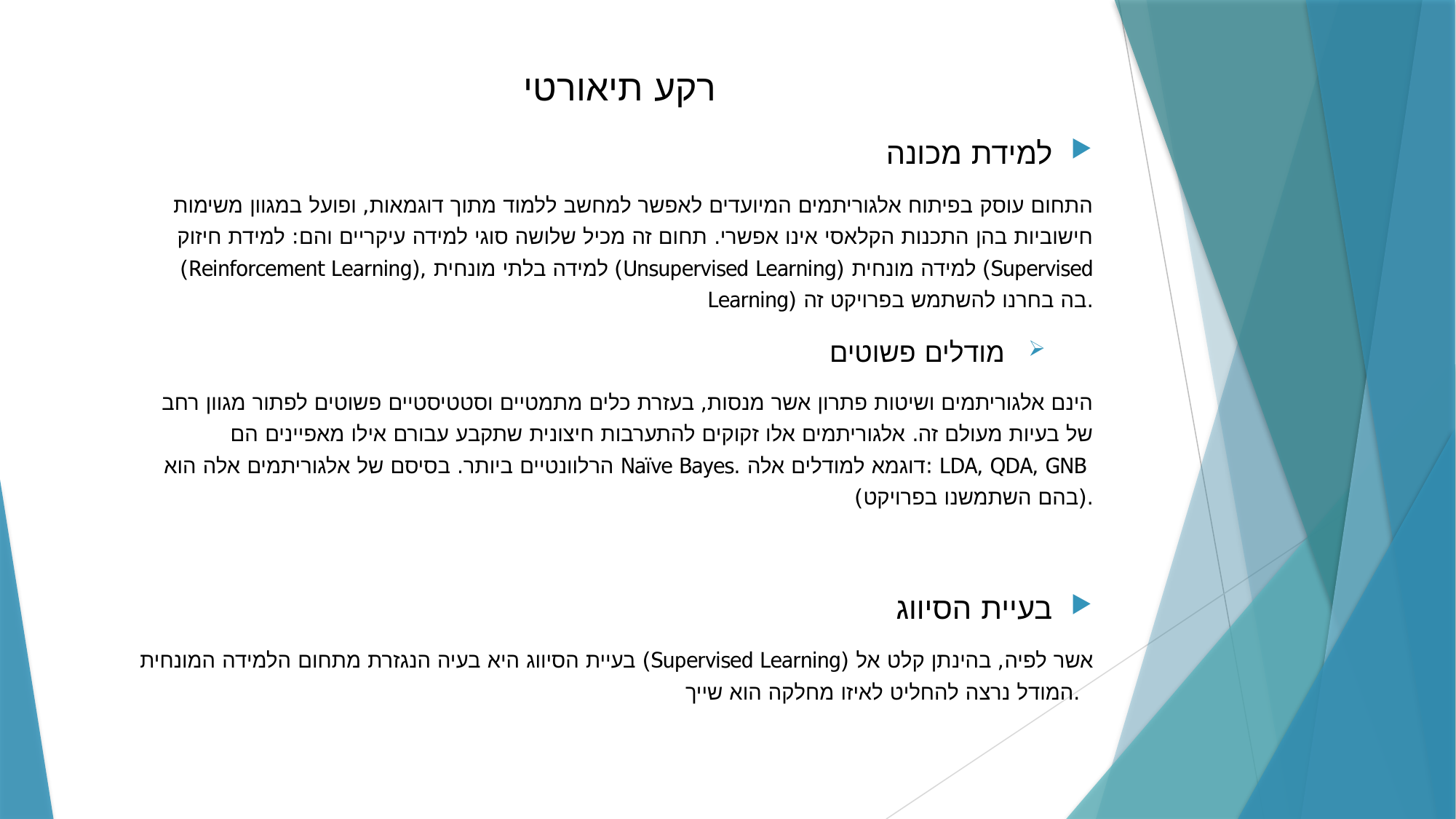

רקע תיאורטי
למידת מכונה
התחום עוסק בפיתוח אלגוריתמים המיועדים לאפשר למחשב ללמוד מתוך דוגמאות, ופועל במגוון משימות חישוביות בהן התכנות הקלאסי אינו אפשרי. תחום זה מכיל שלושה סוגי למידה עיקריים והם: למידת חיזוק (Reinforcement Learning), למידה בלתי מונחית (Unsupervised Learning) למידה מונחית (Supervised Learning) בה בחרנו להשתמש בפרויקט זה.
מודלים פשוטים
הינם אלגוריתמים ושיטות פתרון אשר מנסות, בעזרת כלים מתמטיים וסטטיסטיים פשוטים לפתור מגוון רחב של בעיות מעולם זה. אלגוריתמים אלו זקוקים להתערבות חיצונית שתקבע עבורם אילו מאפיינים הם הרלוונטיים ביותר. בסיסם של אלגוריתמים אלה הוא Naïve Bayes. דוגמא למודלים אלה: LDA, QDA, GNB  (בהם השתמשנו בפרויקט).

בעיית הסיווג
בעיית הסיווג היא בעיה הנגזרת מתחום הלמידה המונחית (Supervised Learning) אשר לפיה, בהינתן קלט אל המודל נרצה להחליט לאיזו מחלקה הוא שייך.